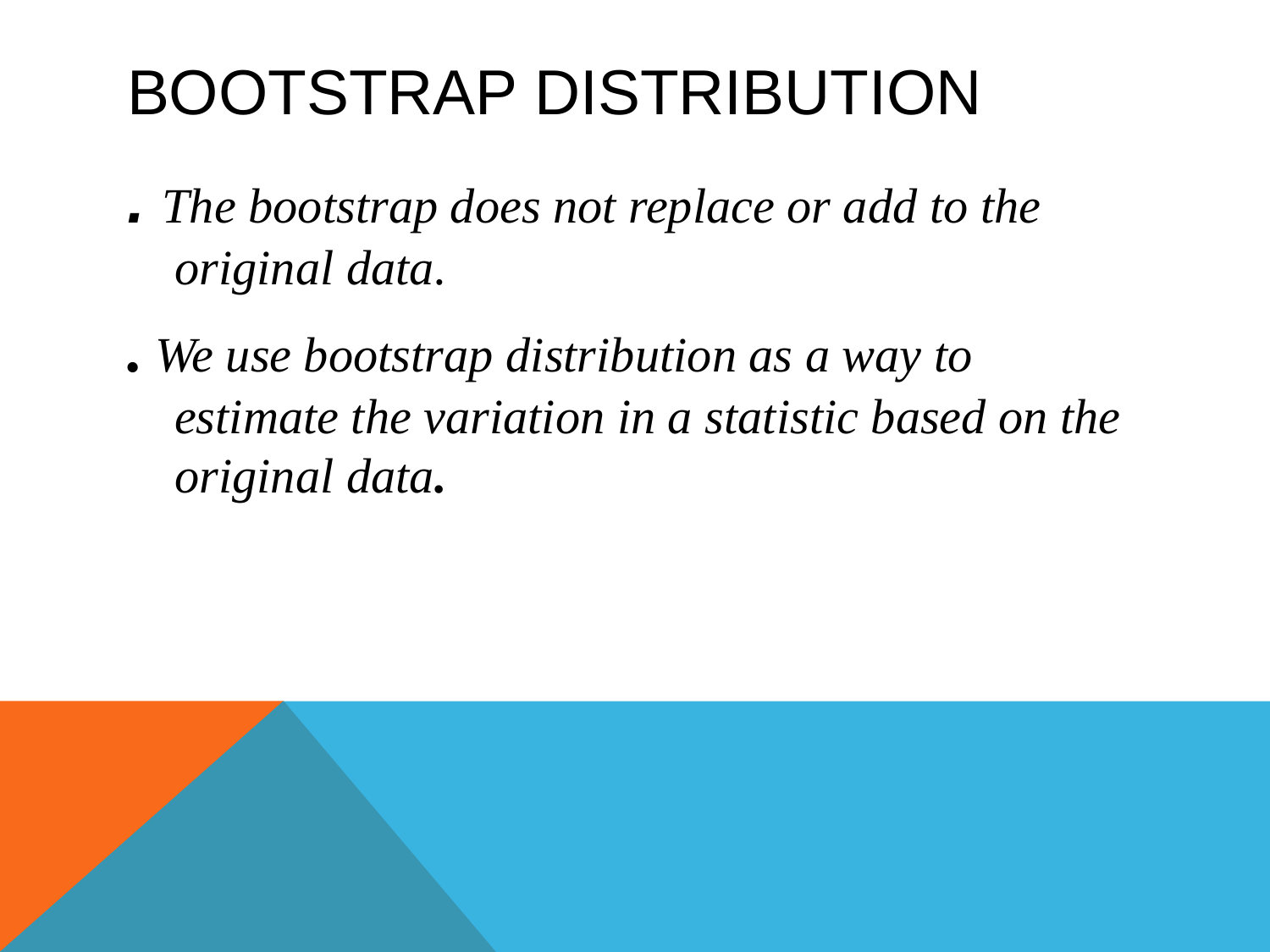

# Bootstrap distribution
. The bootstrap does not replace or add to the original data.
. We use bootstrap distribution as a way to estimate the variation in a statistic based on the original data.